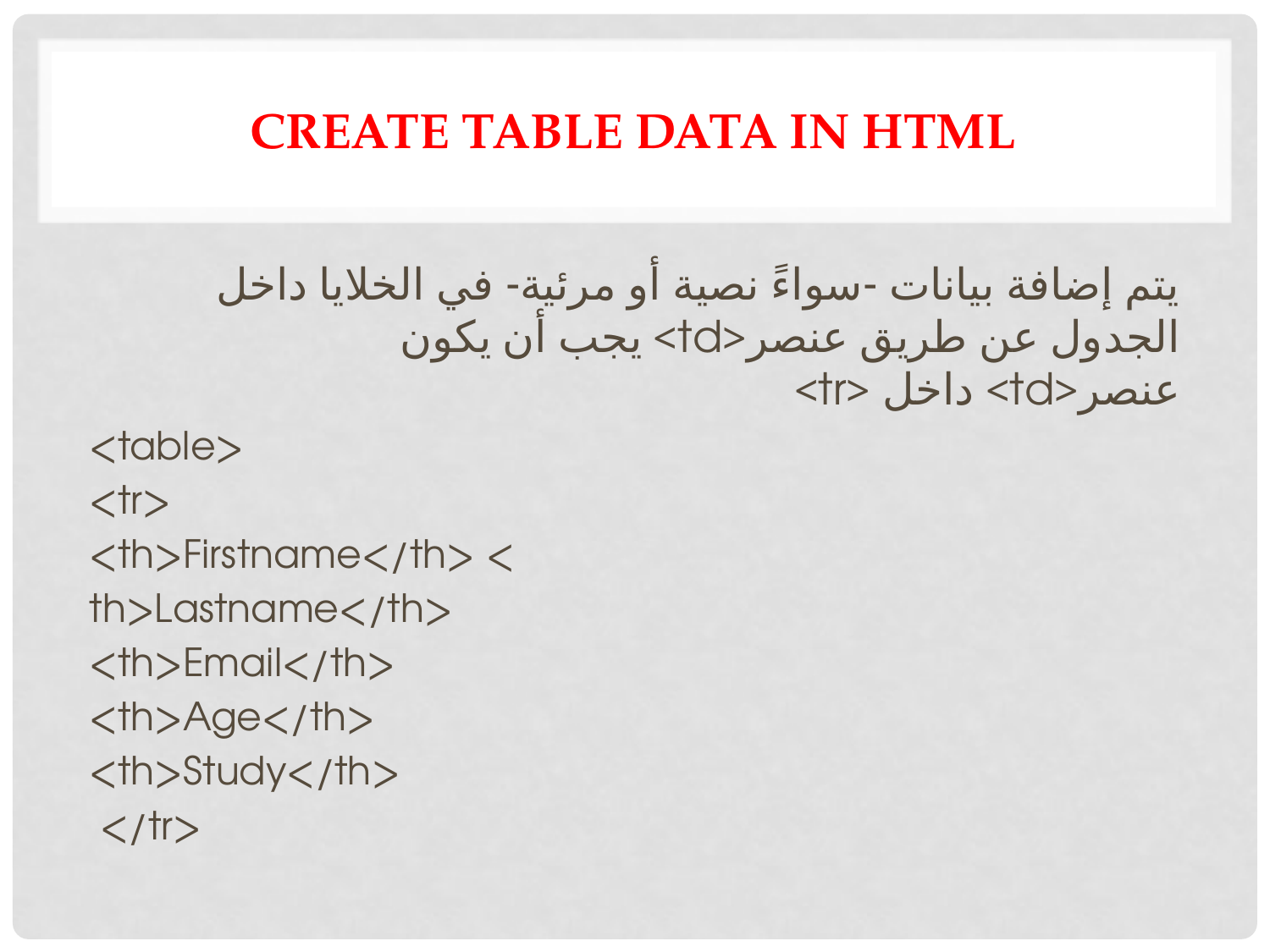

# Create table data in HTML
يتم إضافة بيانات -سواءً نصية أو مرئية- في الخلايا داخل الجدول عن طريق عنصر<td> يجب أن يكون عنصر<td> داخل <tr>
<table>
<tr>
<th>Firstname</th> <
th>Lastname</th>
<th>Email</th>
<th>Age</th>
<th>Study</th>
 </tr>